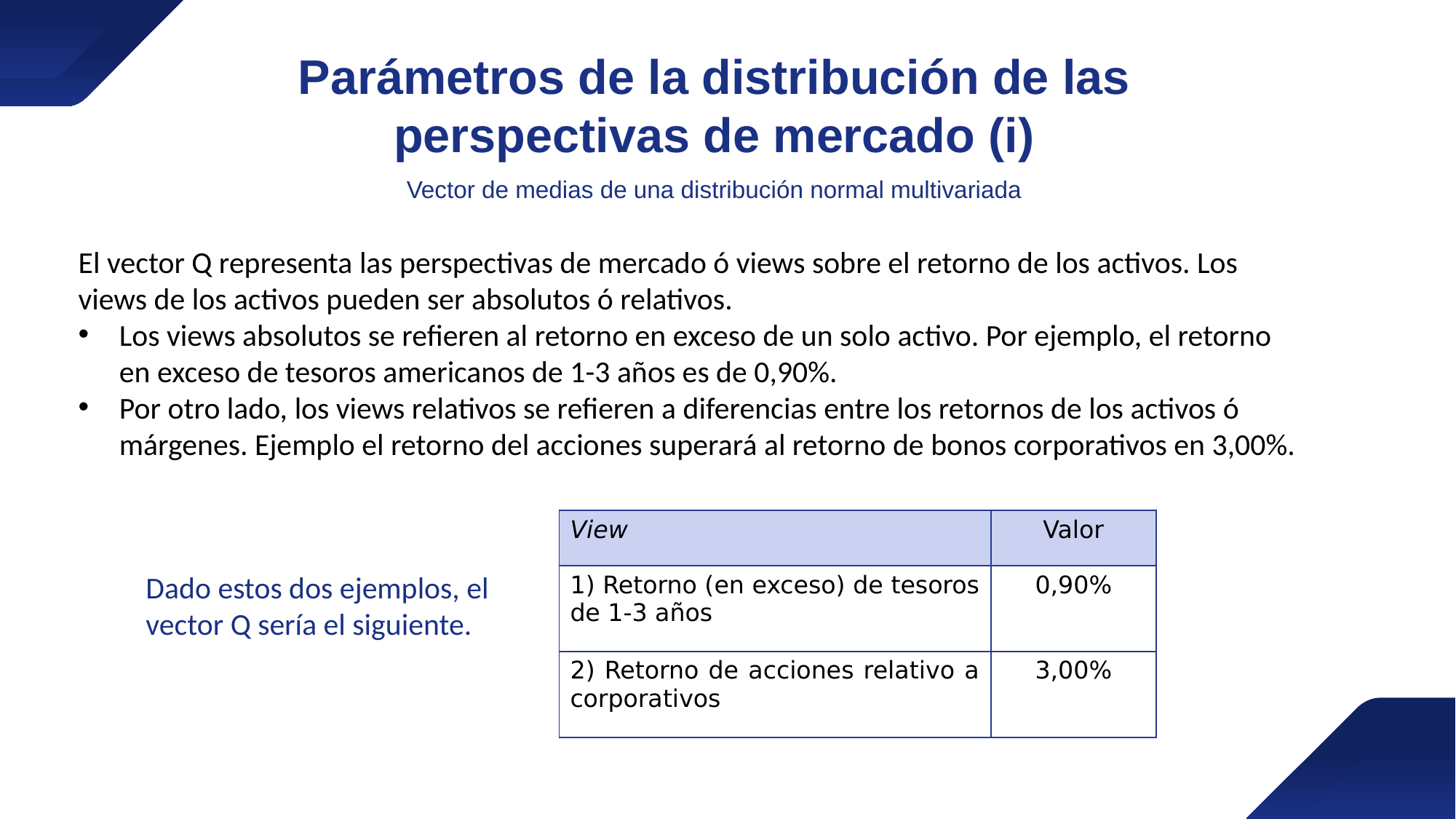

Parámetros de la distribución de las perspectivas de mercado (i)
Vector de medias de una distribución normal multivariada
El vector Q representa las perspectivas de mercado ó views sobre el retorno de los activos. Los views de los activos pueden ser absolutos ó relativos.
Los views absolutos se refieren al retorno en exceso de un solo activo. Por ejemplo, el retorno en exceso de tesoros americanos de 1-3 años es de 0,90%.
Por otro lado, los views relativos se refieren a diferencias entre los retornos de los activos ó márgenes. Ejemplo el retorno del acciones superará al retorno de bonos corporativos en 3,00%.
| View | Valor |
| --- | --- |
| 1) Retorno (en exceso) de tesoros de 1-3 años | 0,90% |
| 2) Retorno de acciones relativo a corporativos | 3,00% |
Dado estos dos ejemplos, el vector Q sería el siguiente.